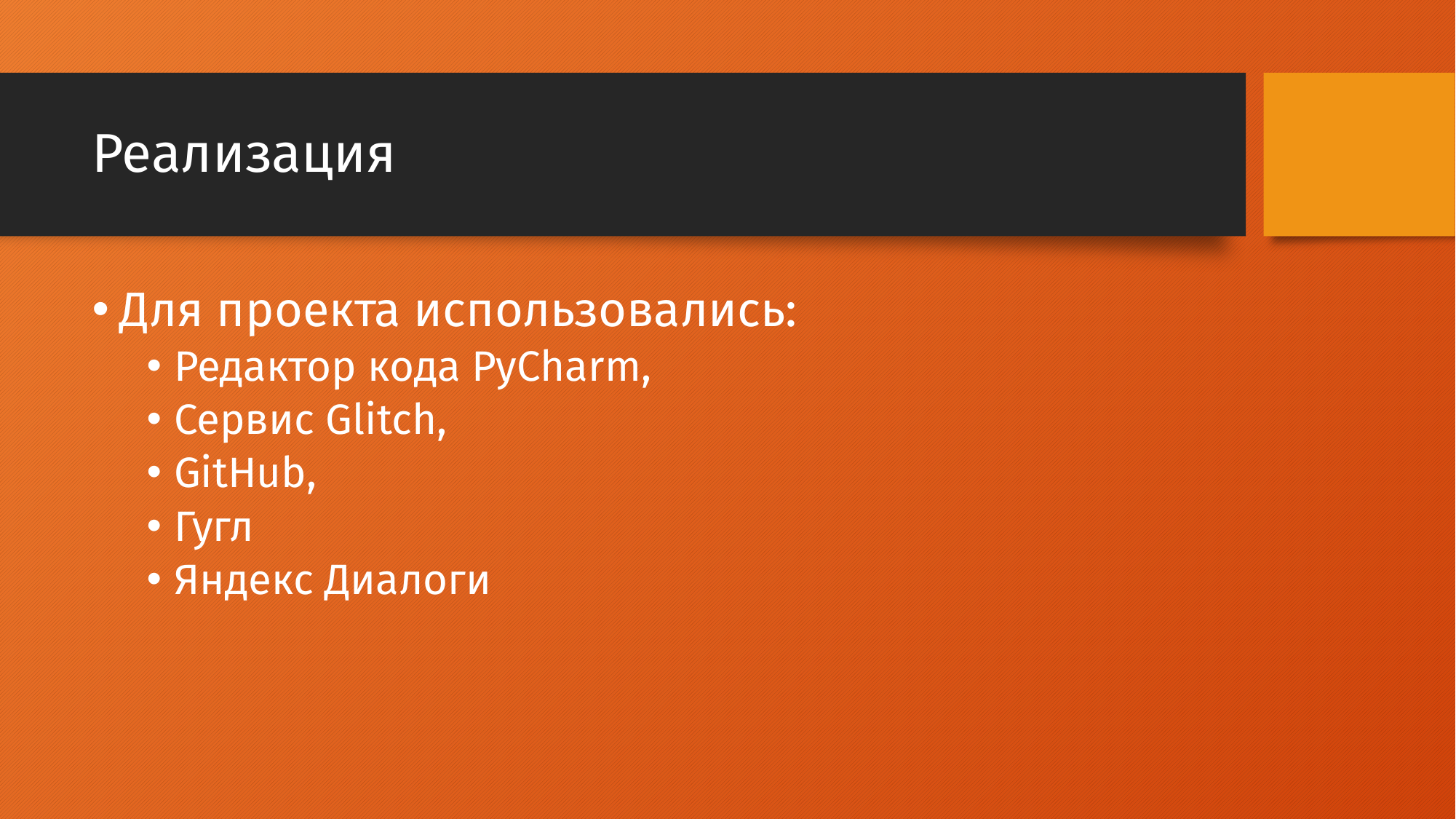

# Реализация
Для проекта использовались:
Редактор кода PyCharm,
Сервис Glitch,
GitHub,
Гугл
Яндекс Диалоги